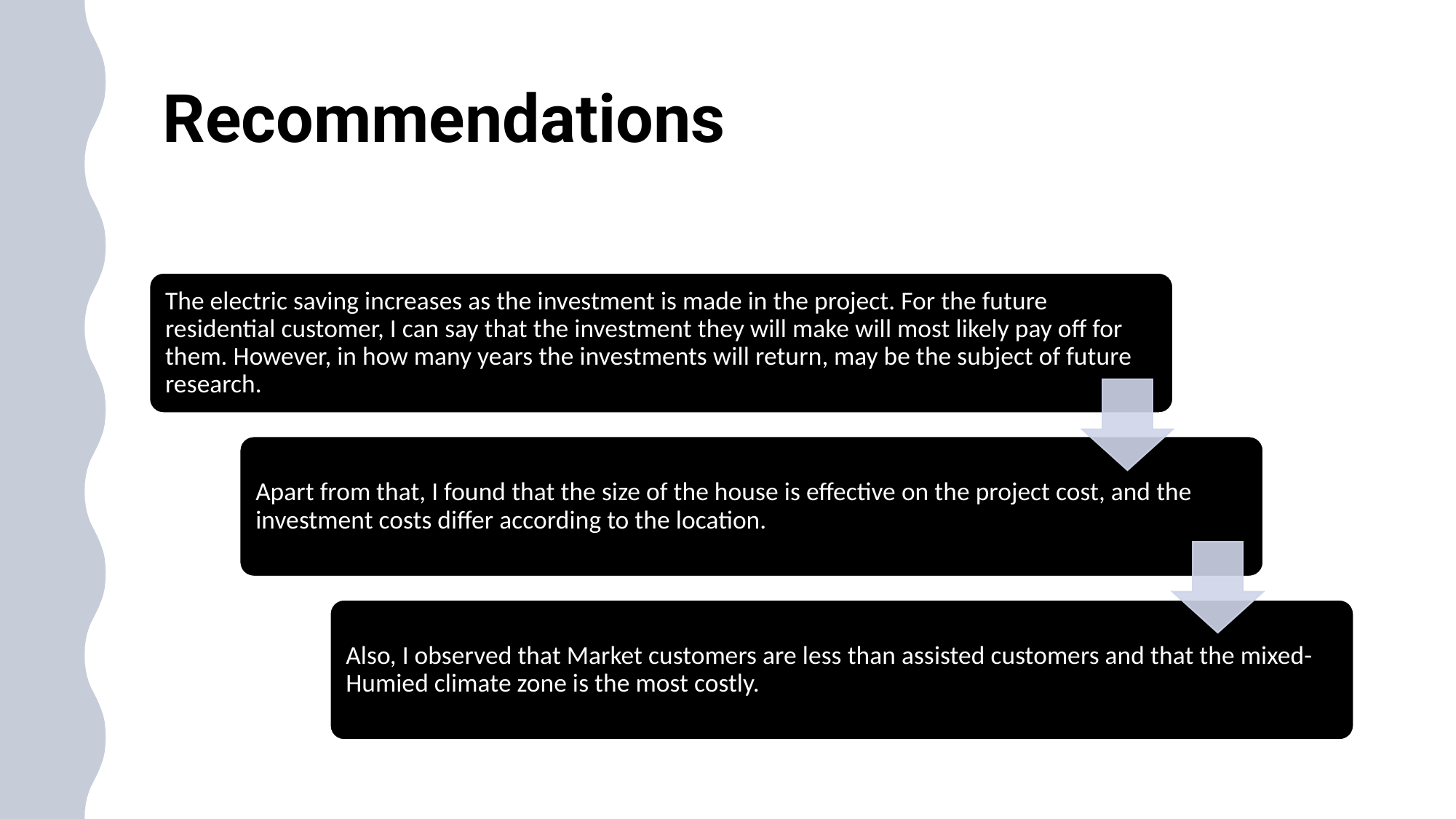

# Recommendations
The electric saving increases as the investment is made in the project. For the future residential customer, I can say that the investment they will make will most likely pay off for them. However, in how many years the investments will return, may be the subject of future research.
Apart from that, I found that the size of the house is effective on the project cost, and the investment costs differ according to the location.
Also, I observed that Market customers are less than assisted customers and that the mixed-Humied climate zone is the most costly.